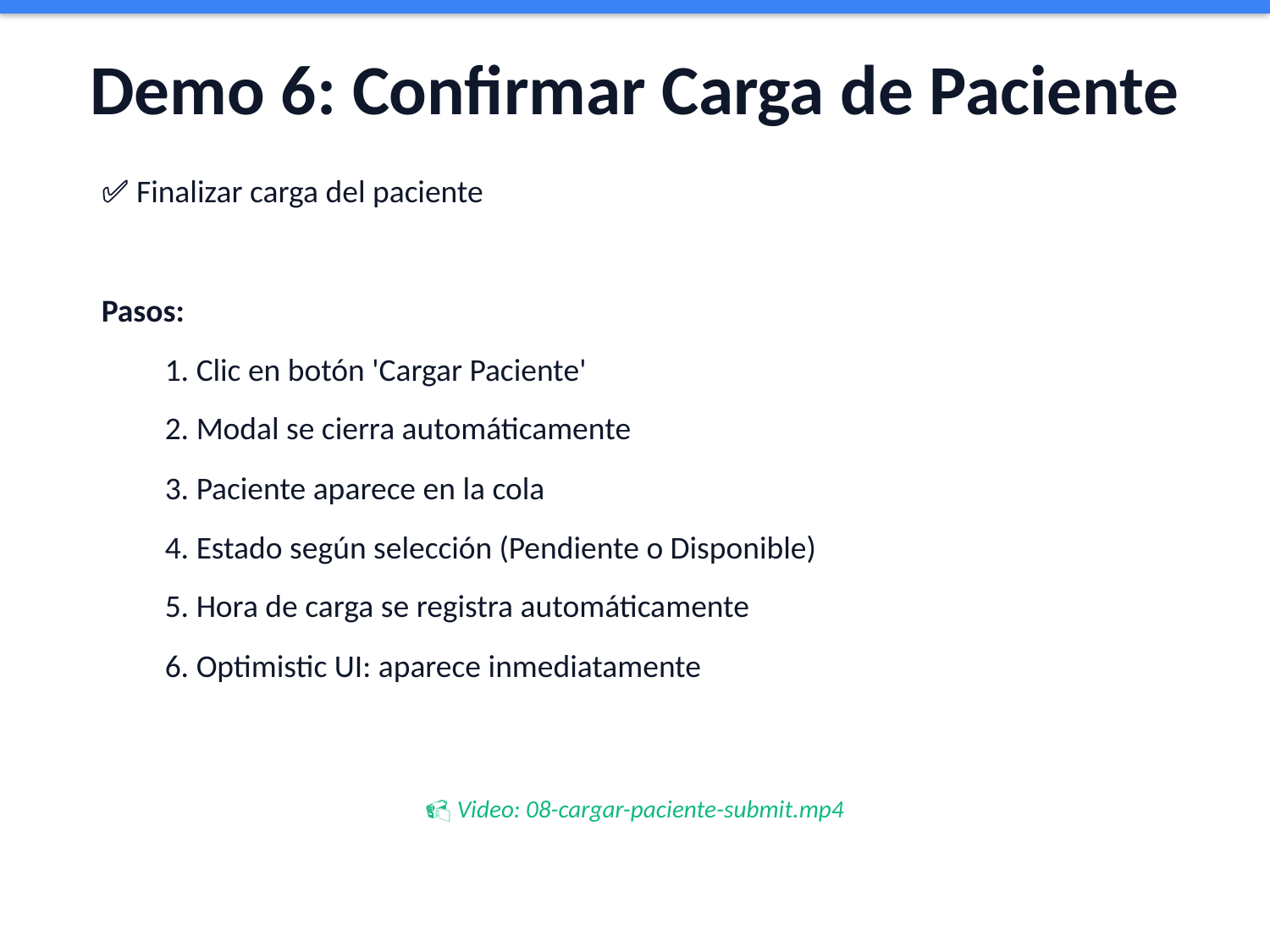

Demo 6: Confirmar Carga de Paciente
✅ Finalizar carga del paciente

Pasos:
1. Clic en botón 'Cargar Paciente'
2. Modal se cierra automáticamente
3. Paciente aparece en la cola
4. Estado según selección (Pendiente o Disponible)
5. Hora de carga se registra automáticamente
6. Optimistic UI: aparece inmediatamente
📹 Video: 08-cargar-paciente-submit.mp4